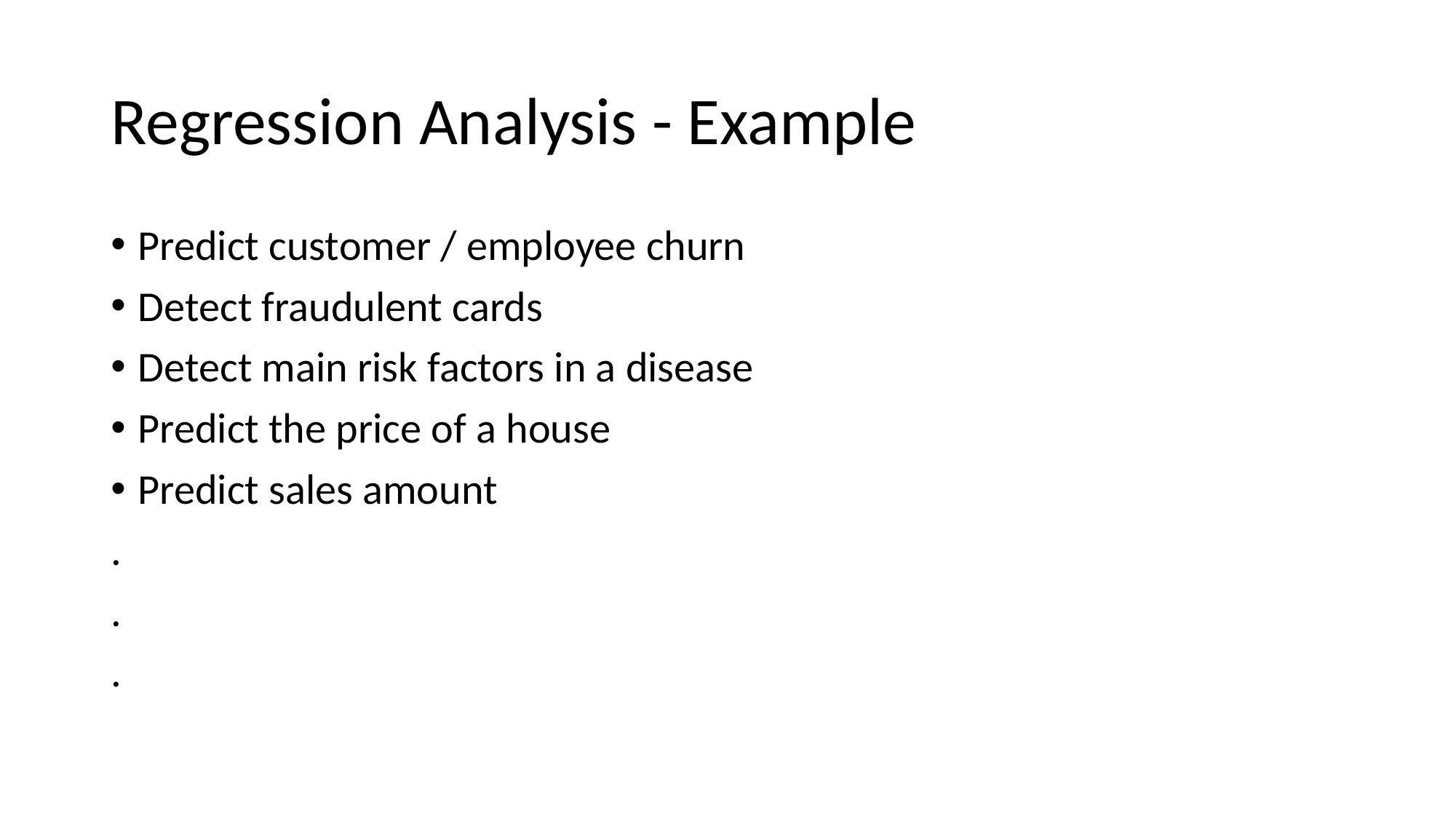

# Regression Analysis - Example
Predict customer / employee churn
Detect fraudulent cards
Detect main risk factors in a disease
Predict the price of a house
Predict sales amount
.
.
.